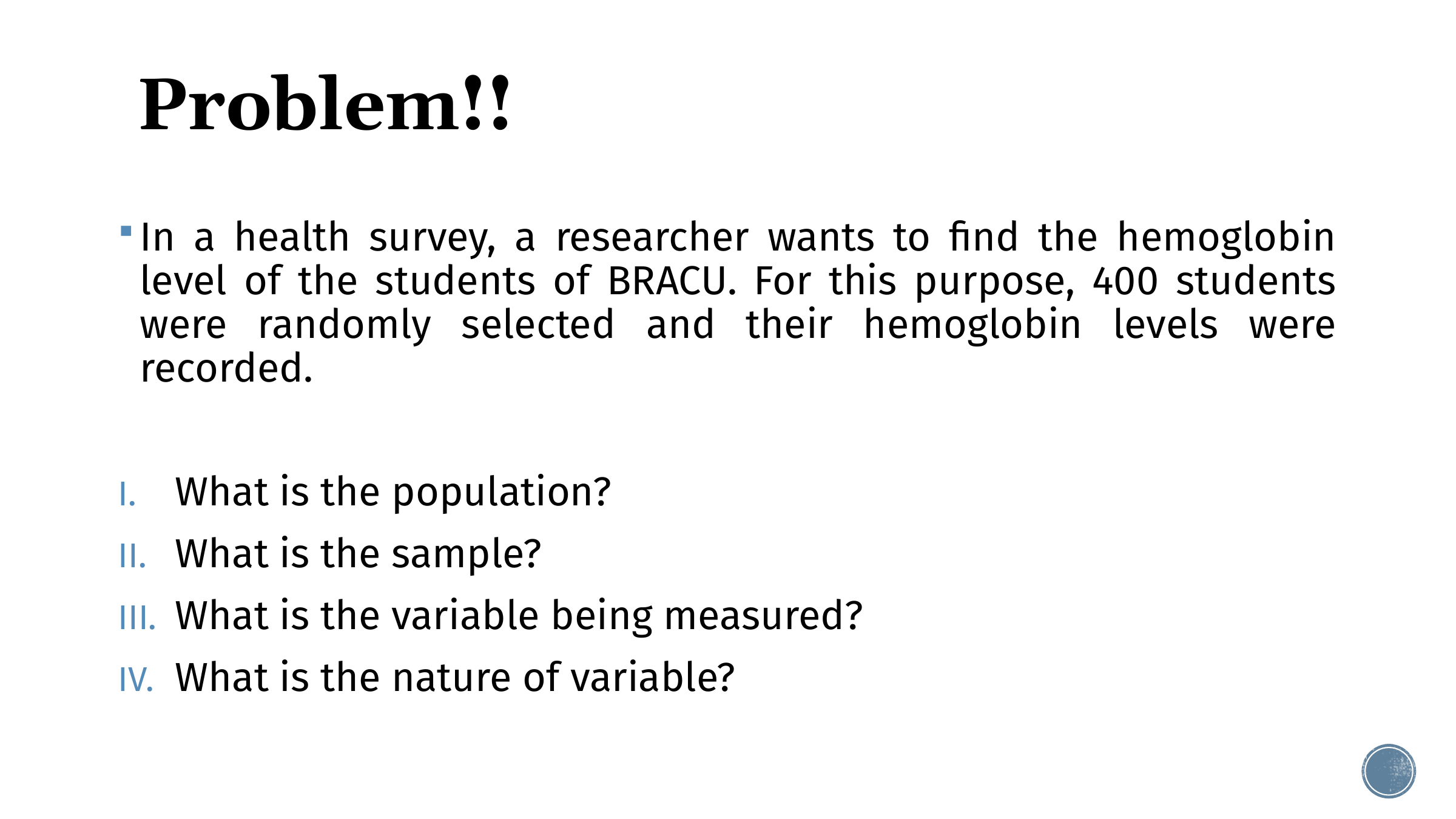

# Problem!!
In a health survey, a researcher wants to find the hemoglobin level of the students of BRACU. For this purpose, 400 students were randomly selected and their hemoglobin levels were recorded.

What is the population?
What is the sample?
What is the variable being measured?
What is the nature of variable?